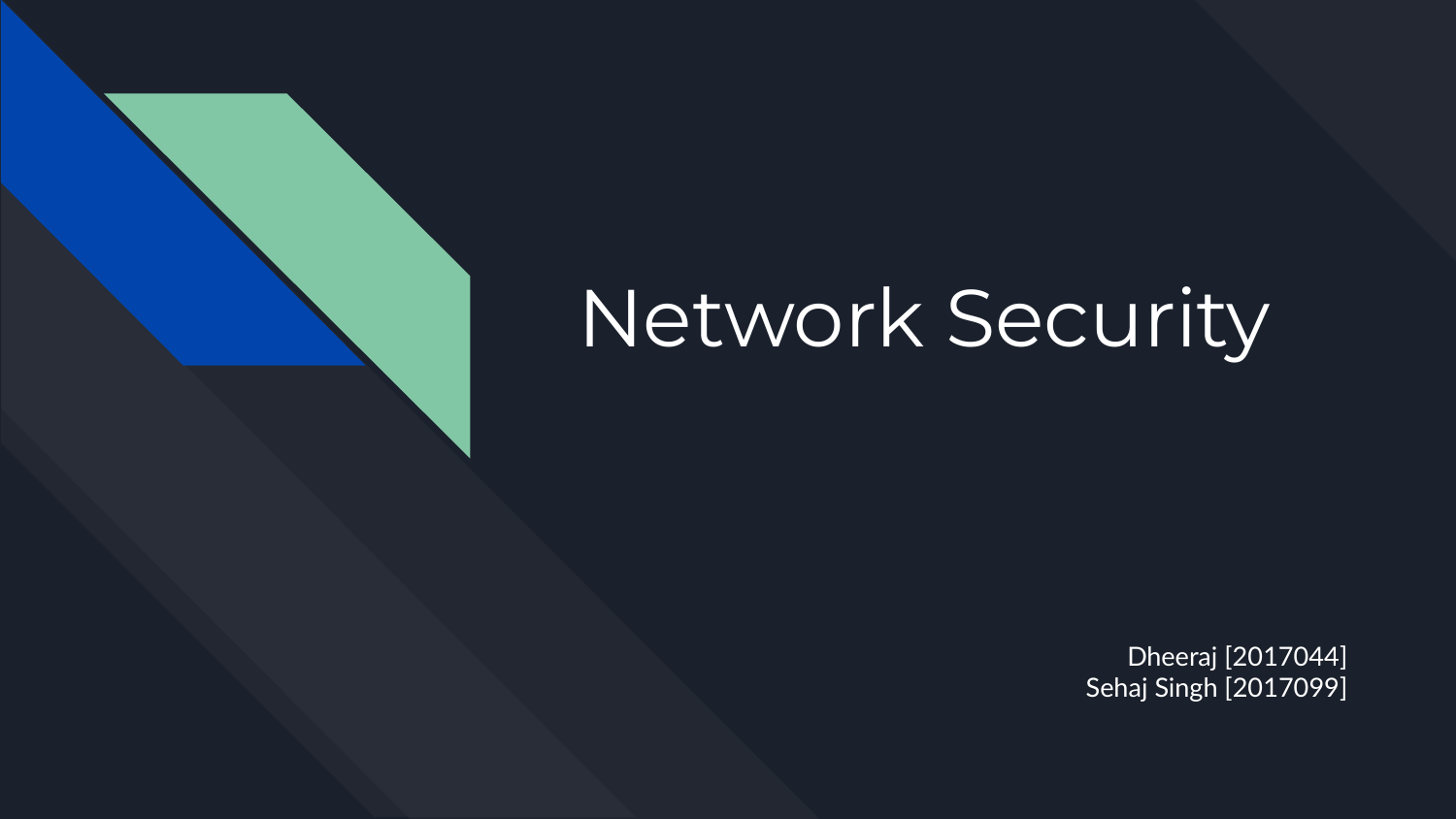

# Network Security
Dheeraj [2017044]
Sehaj Singh [2017099]